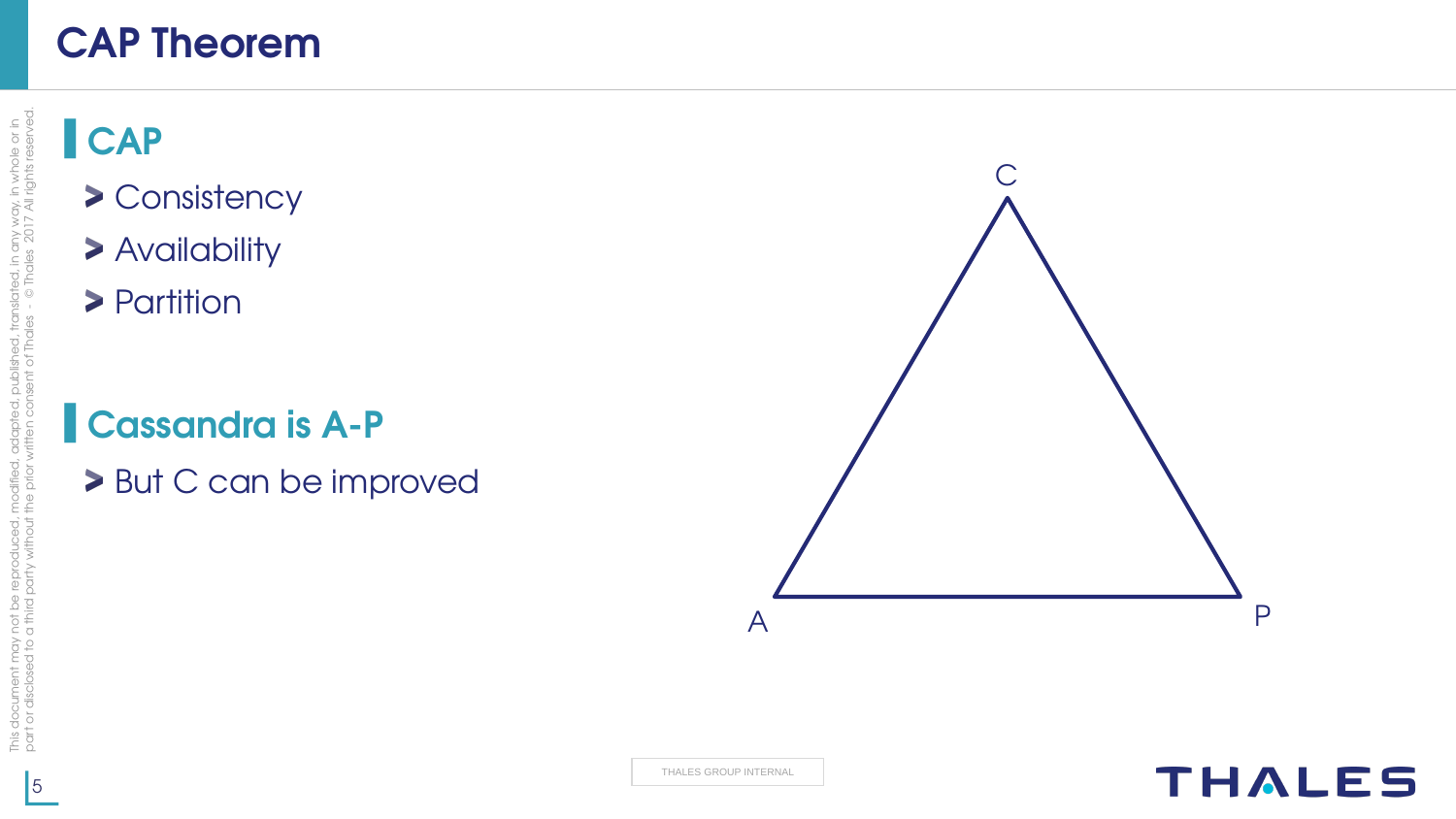

# CAP Theorem
CAP
Consistency
Availability
Partition

Cassandra is A-P
But C can be improved
C

P
A